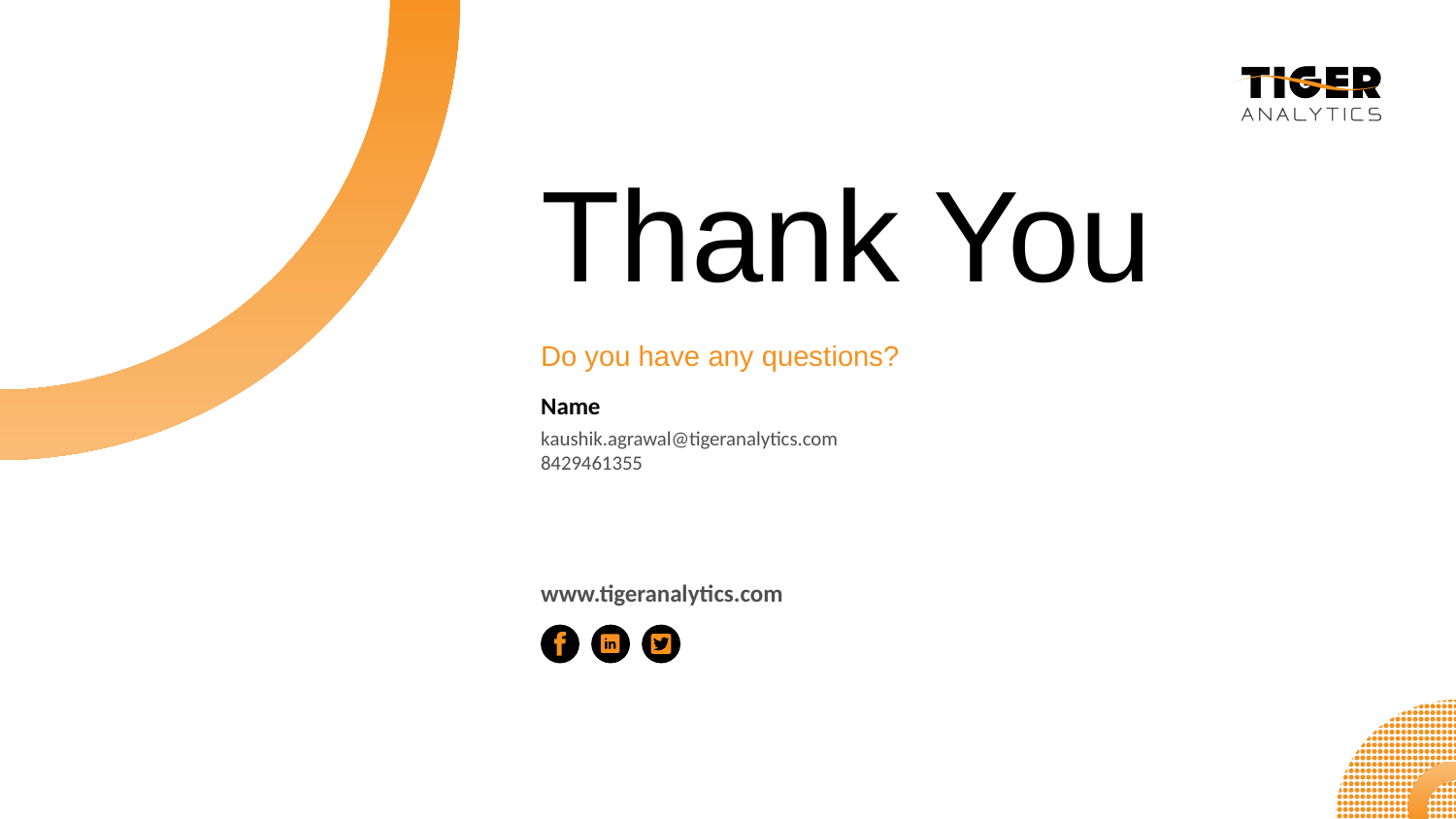

# Thank You
Do you have any questions?
Name
kaushik.agrawal@tigeranalytics.com
8429461355